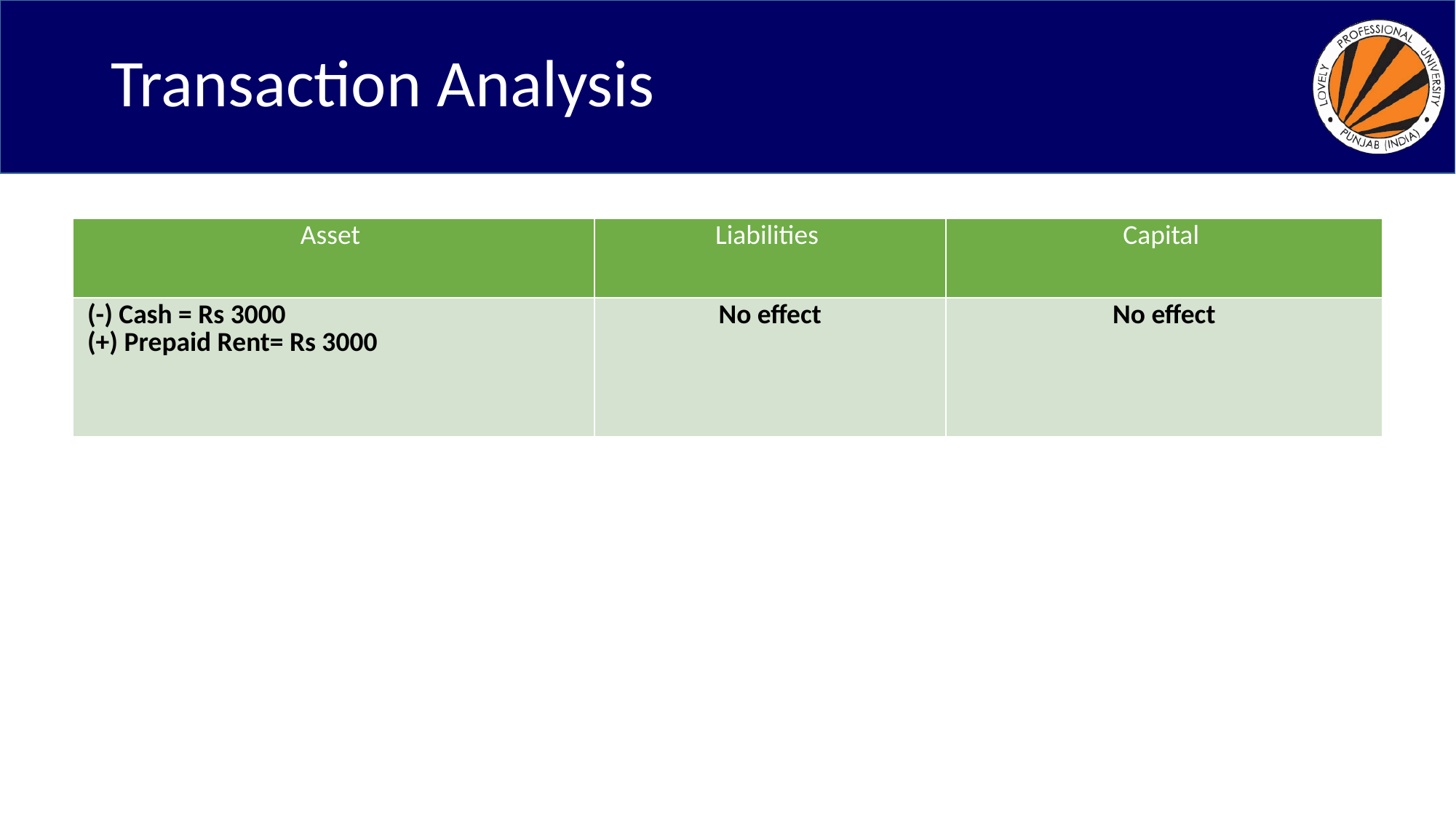

# Transaction Analysis
| Asset | Liabilities | Capital |
| --- | --- | --- |
| (-) Cash = Rs 3000 (+) Prepaid Rent= Rs 3000 | No effect | No effect |